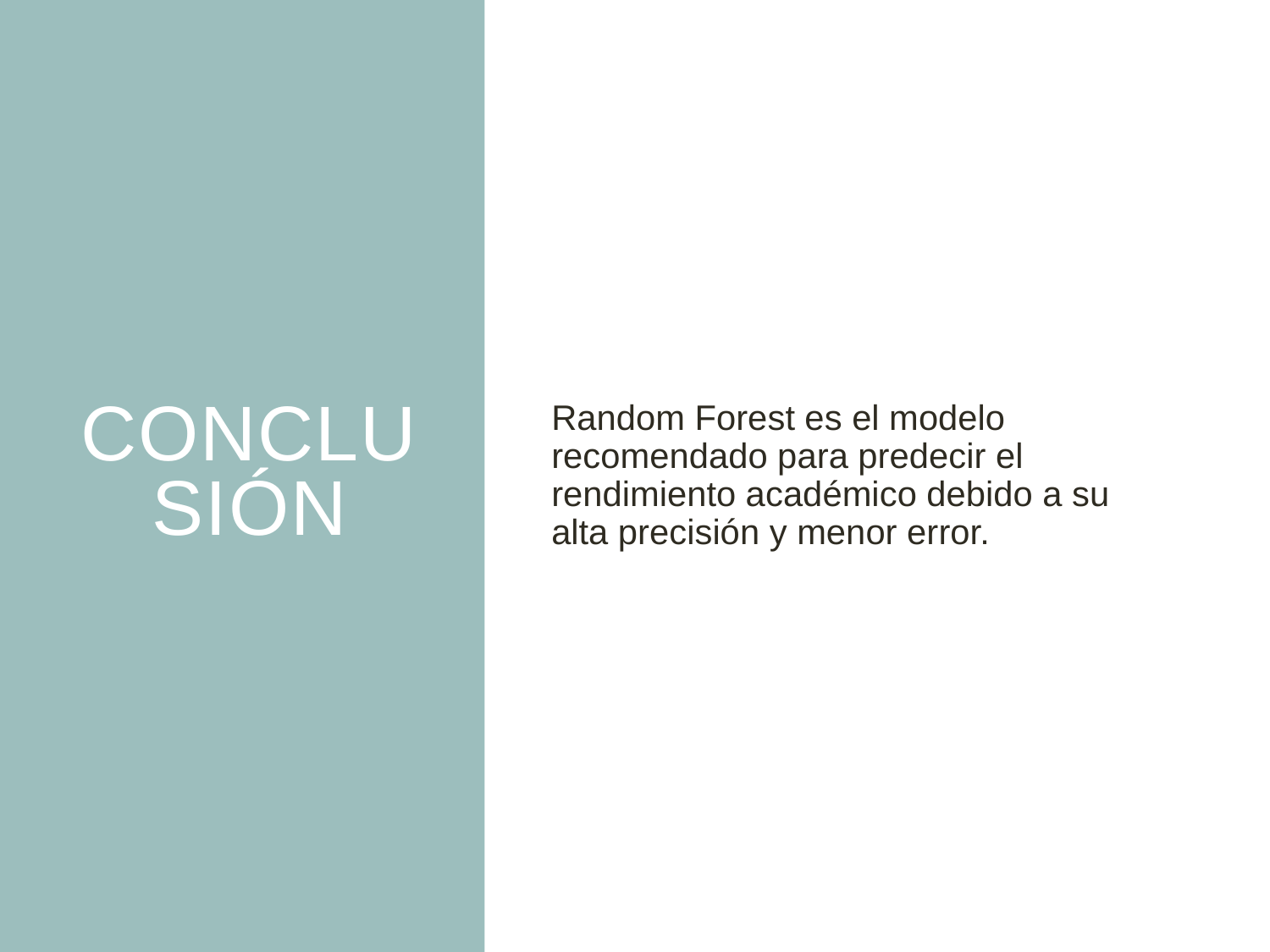

# CONCLusión
Random Forest es el modelo recomendado para predecir el rendimiento académico debido a su alta precisión y menor error.